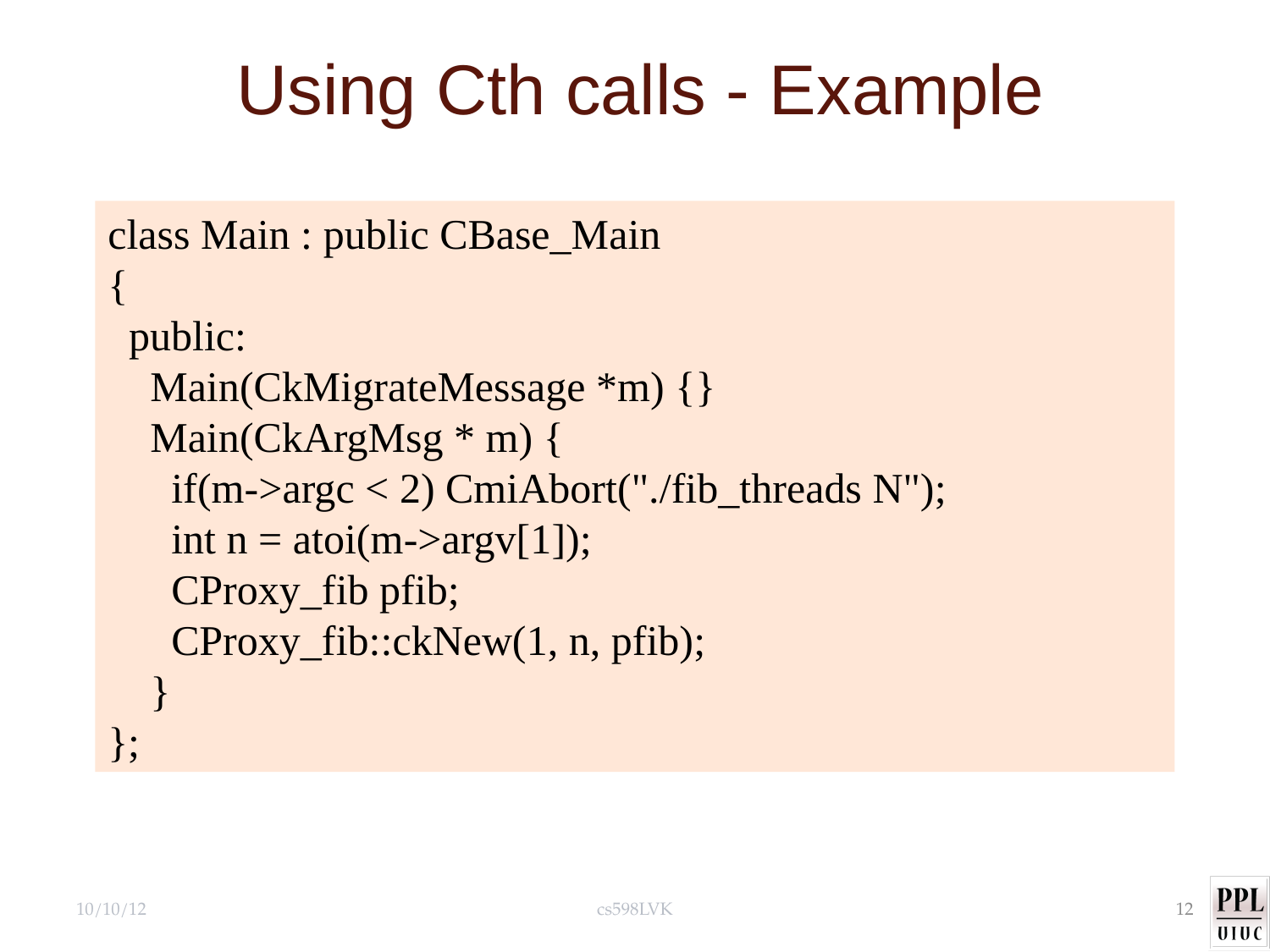

# Using Cth calls - Example
class Main : public CBase_Main
{
  public:
    Main(CkMigrateMessage *m) {}
    Main(CkArgMsg * m) {
      if(m->argc < 2) CmiAbort("./fib_threads N");
      int n = atoi(m->argv[1]);
      CProxy_fib pfib;
      CProxy_fib::ckNew(1, n, pfib);
    }
};
10/10/12
cs598LVK
12